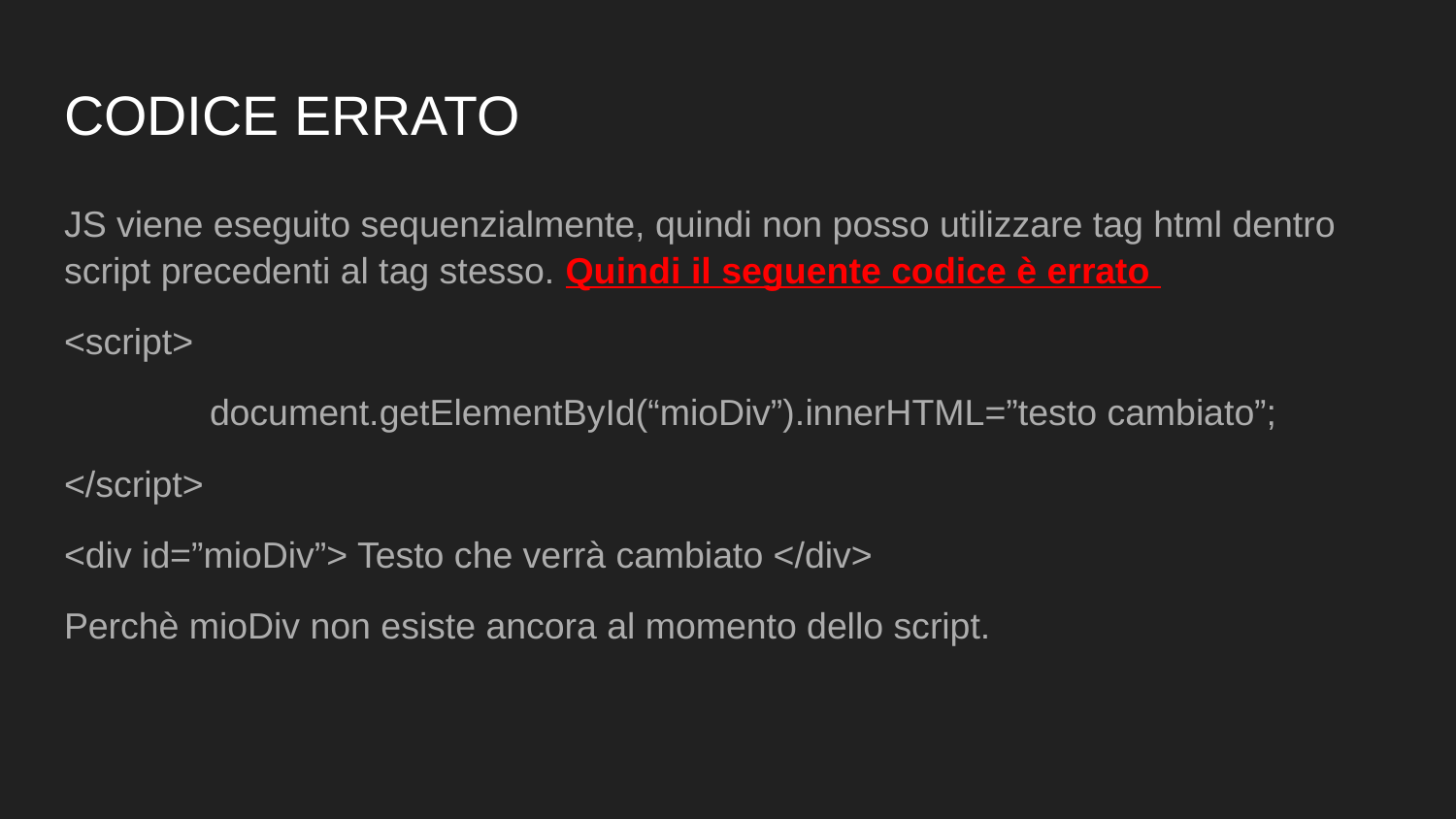

# CODICE ERRATO
JS viene eseguito sequenzialmente, quindi non posso utilizzare tag html dentro script precedenti al tag stesso. Quindi il seguente codice è errato
<script>
	document.getElementById(“mioDiv”).innerHTML=”testo cambiato”;
</script>
<div id=”mioDiv”> Testo che verrà cambiato </div>
Perchè mioDiv non esiste ancora al momento dello script.